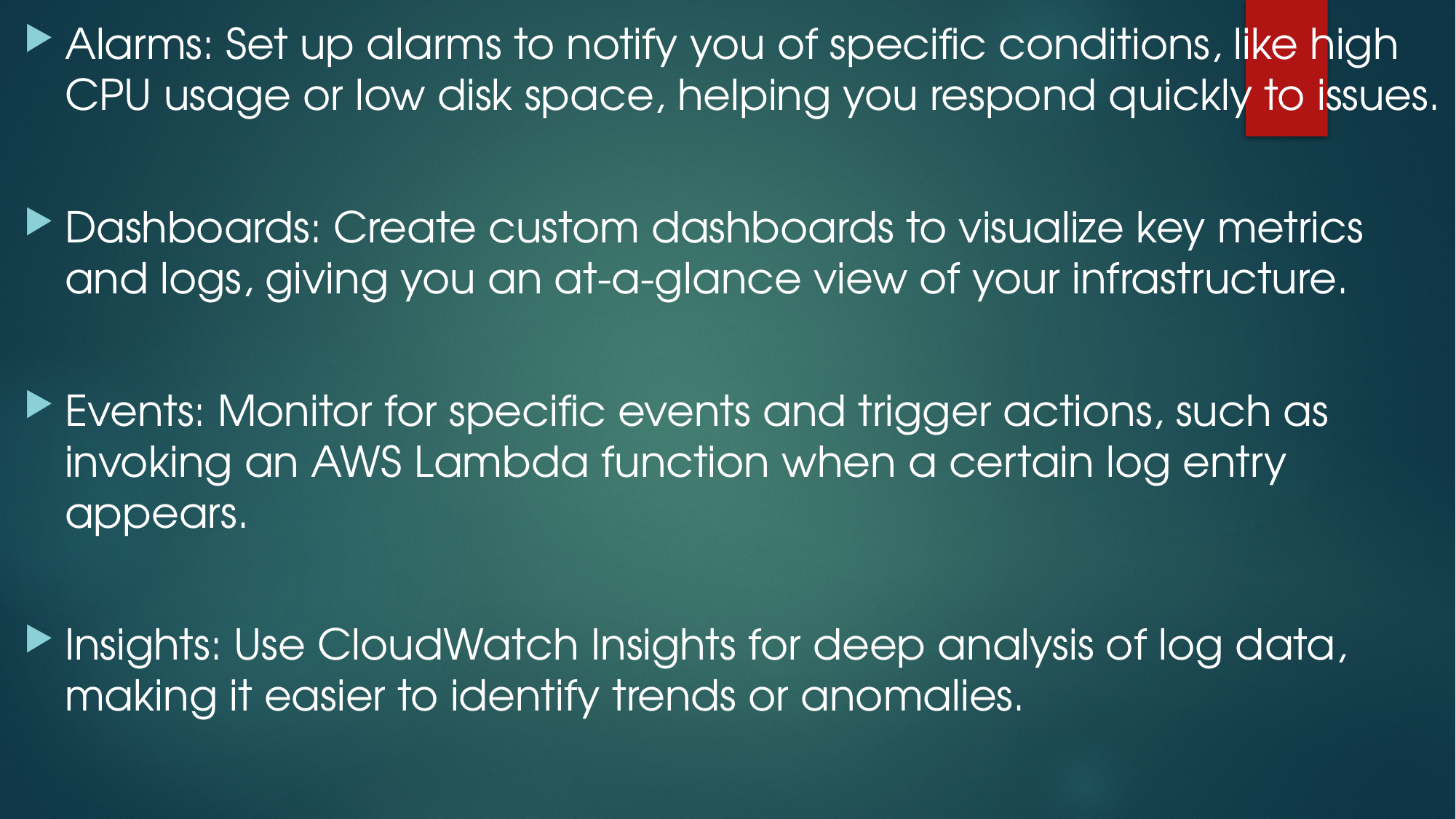

Alarms: Set up alarms to notify you of specific conditions, like high CPU usage or low disk space, helping you respond quickly to issues.

Dashboards: Create custom dashboards to visualize key metrics and logs, giving you an at-a-glance view of your infrastructure.

Events: Monitor for specific events and trigger actions, such as invoking an AWS Lambda function when a certain log entry appears.

Insights: Use CloudWatch Insights for deep analysis of log data, making it easier to identify trends or anomalies.